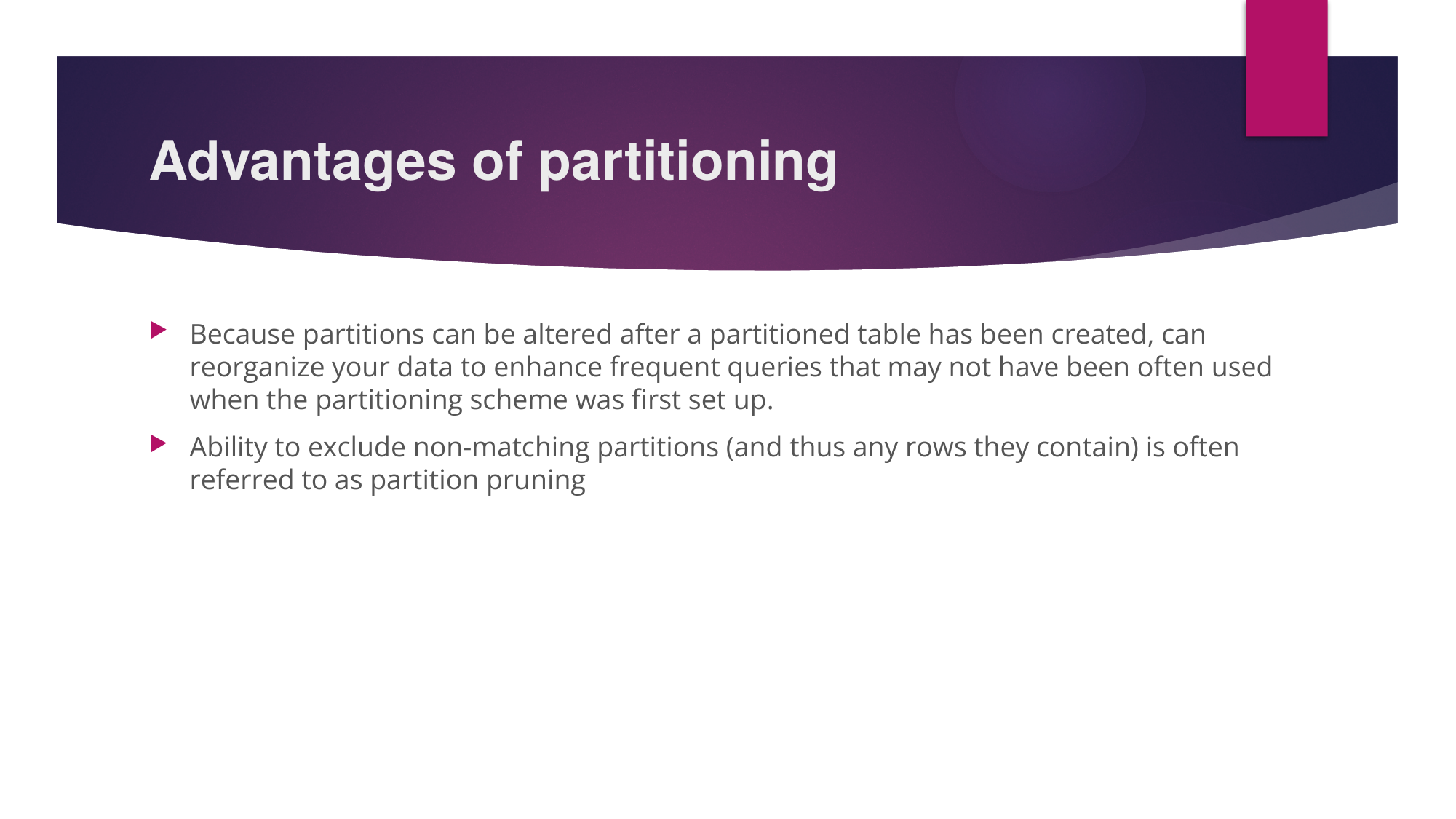

# Advantages of partitioning
Because partitions can be altered after a partitioned table has been created, can reorganize your data to enhance frequent queries that may not have been often used when the partitioning scheme was first set up.
Ability to exclude non-matching partitions (and thus any rows they contain) is often referred to as partition pruning